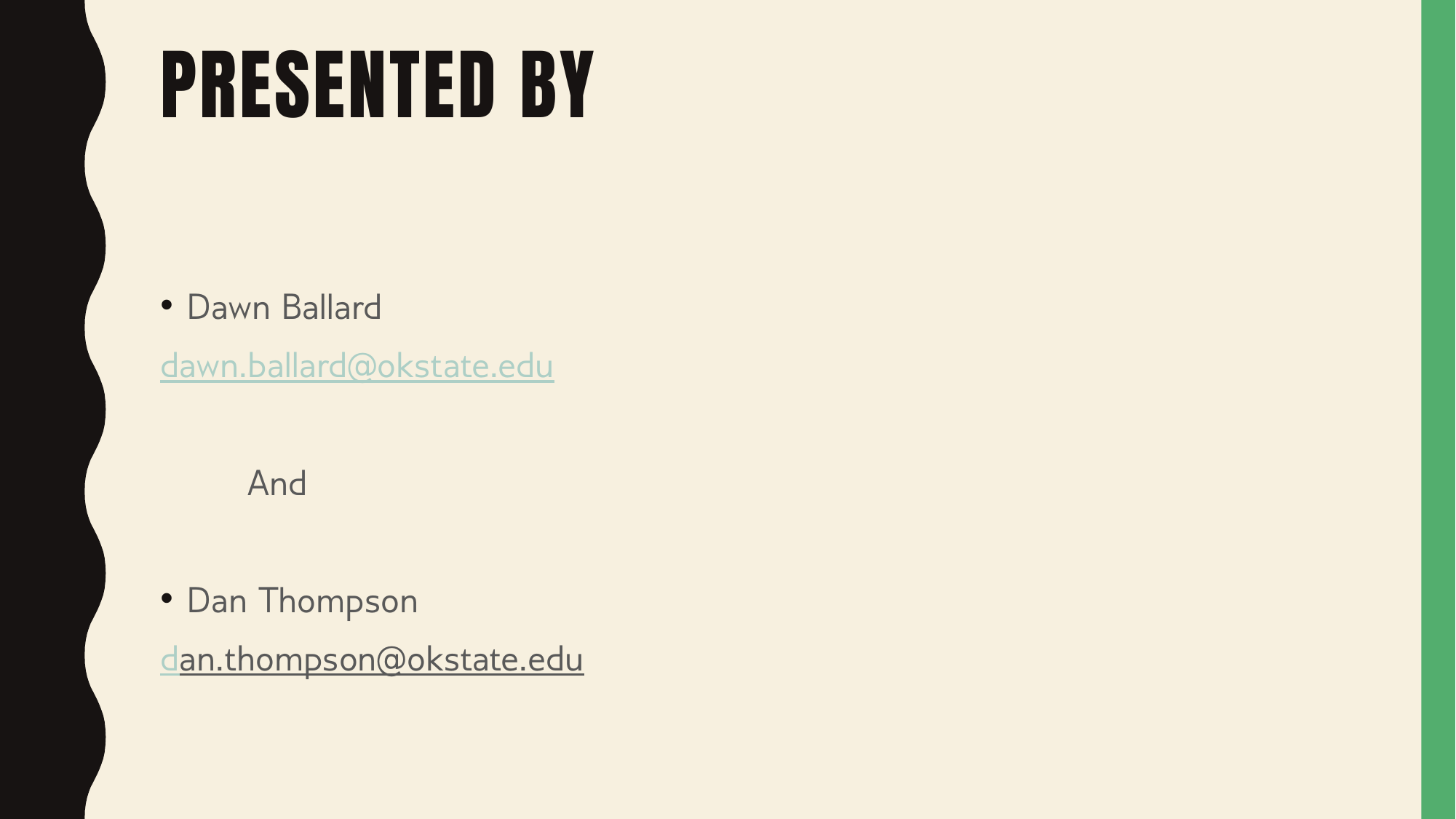

# Presented By
Dawn Ballard
dawn.ballard@okstate.edu

        And

Dan Thompson
dan.thompson@okstate.edu